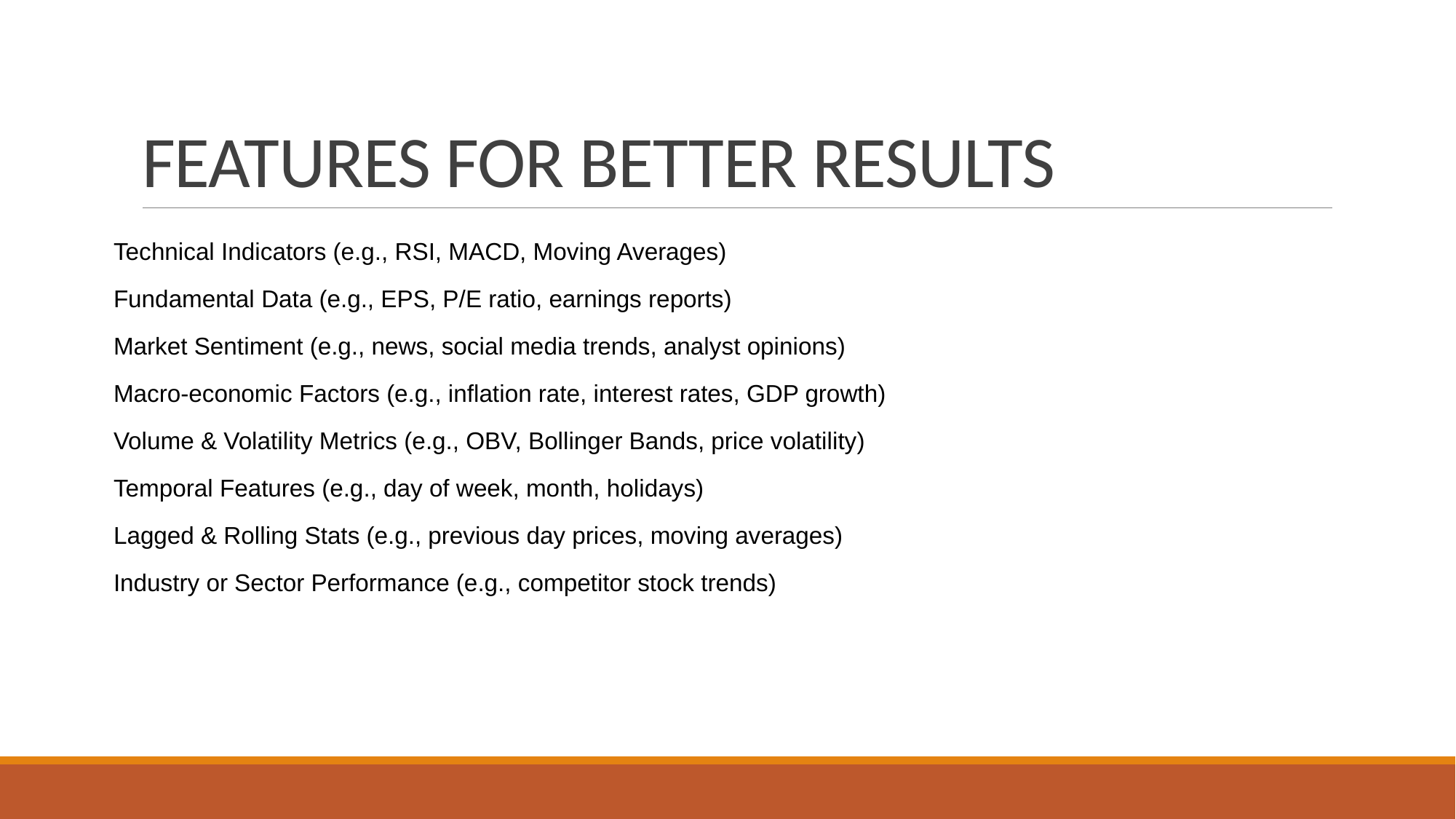

# FEATURES FOR BETTER RESULTS
8
Detecting Facial Features

Technical Indicators (e.g., RSI, MACD, Moving Averages)
Fundamental Data (e.g., EPS, P/E ratio, earnings reports)
Market Sentiment (e.g., news, social media trends, analyst opinions)
Macro-economic Factors (e.g., inflation rate, interest rates, GDP growth)
Volume & Volatility Metrics (e.g., OBV, Bollinger Bands, price volatility)
Temporal Features (e.g., day of week, month, holidays)
Lagged & Rolling Stats (e.g., previous day prices, moving averages)
Industry or Sector Performance (e.g., competitor stock trends)